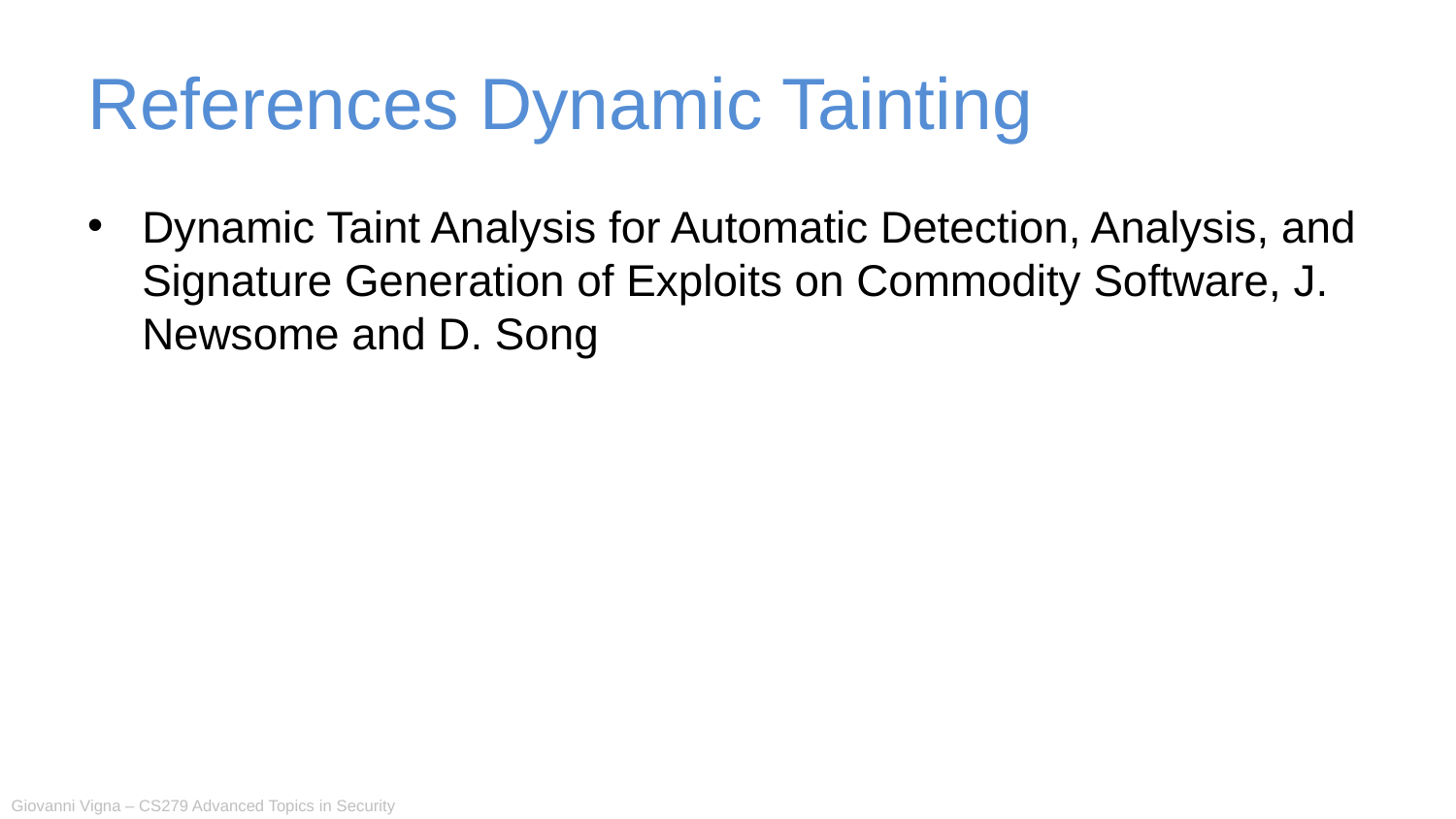

# References Dynamic Tainting
Dynamic Taint Analysis for Automatic Detection, Analysis, and Signature Generation of Exploits on Commodity Software, J. Newsome and D. Song